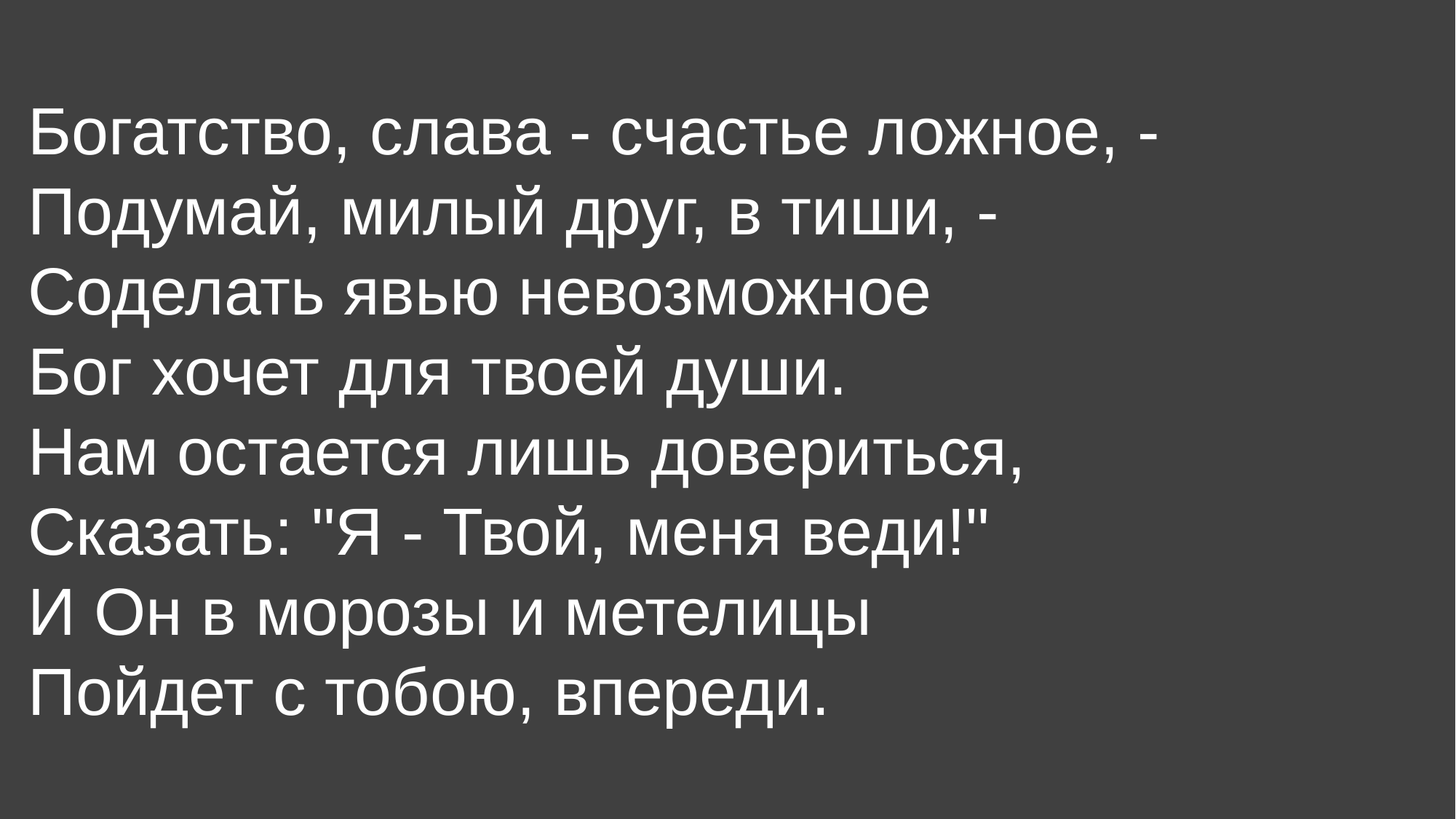

Богатство, слава - счастье ложное, -
Подумай, милый друг, в тиши, -
Соделать явью невозможное
Бог хочет для твоей души.
Нам остается лишь довериться,
Сказать: "Я - Твой, меня веди!"
И Он в морозы и метелицы
Пойдет с тобою, впереди.